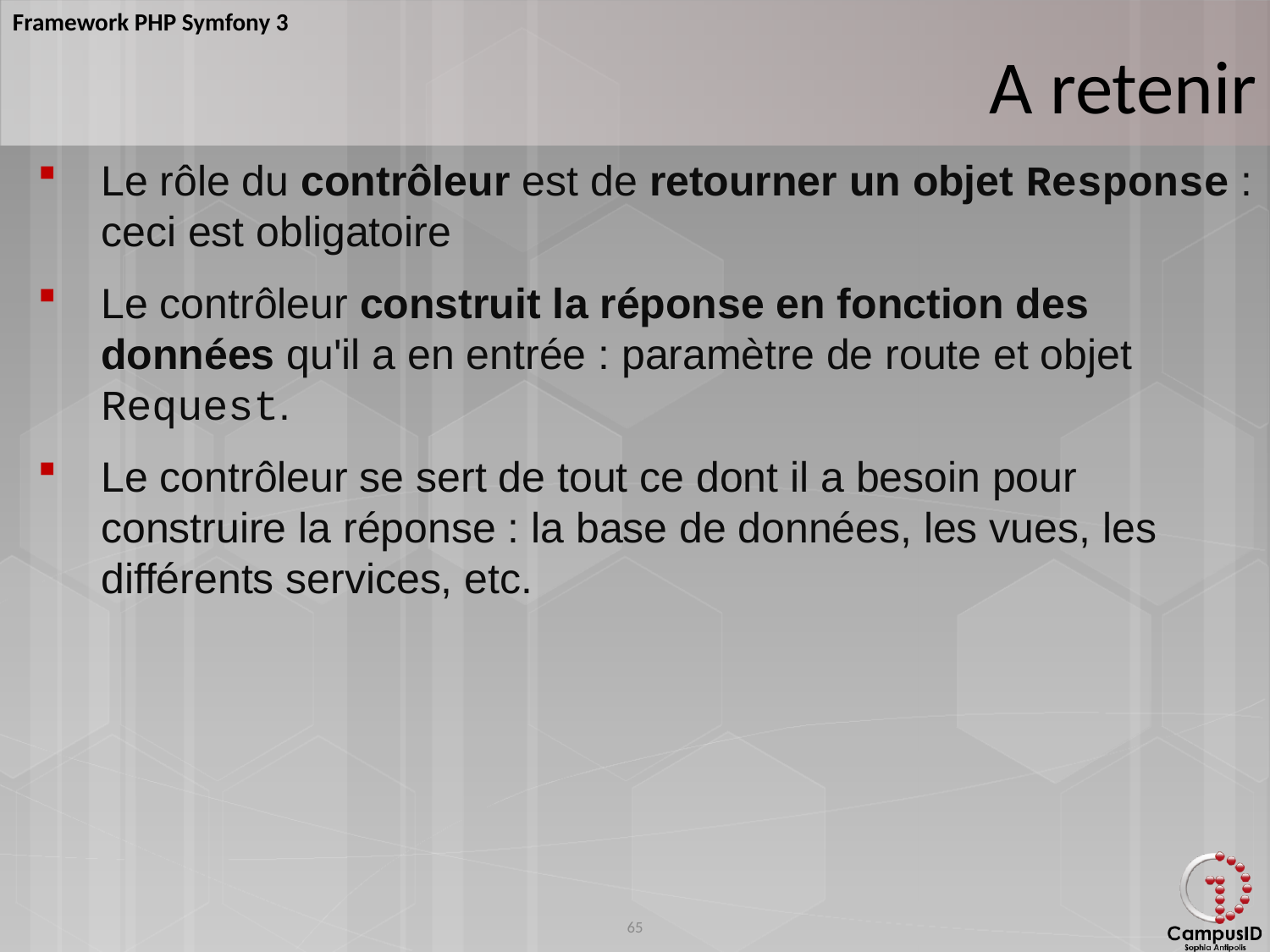

A retenir
Le rôle du contrôleur est de retourner un objet Response : ceci est obligatoire
Le contrôleur construit la réponse en fonction des données qu'il a en entrée : paramètre de route et objet Request.
Le contrôleur se sert de tout ce dont il a besoin pour construire la réponse : la base de données, les vues, les différents services, etc.